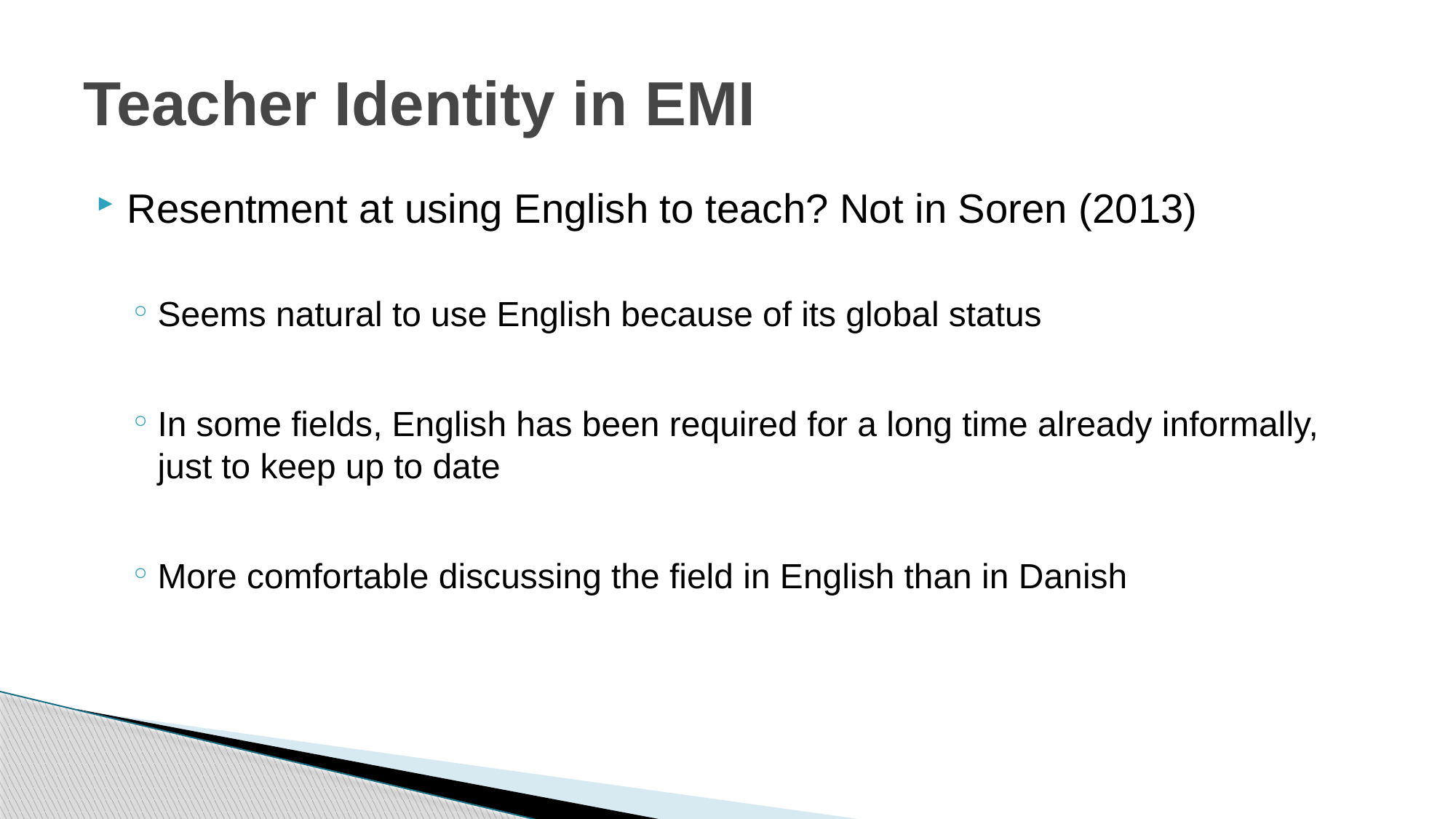

# Teacher Identity in EMI
Resentment at using English to teach? Not in Soren (2013)

Seems natural to use English because of its global status

In some fields, English has been required for a long time already informally, just to keep up to date

More comfortable discussing the field in English than in Danish